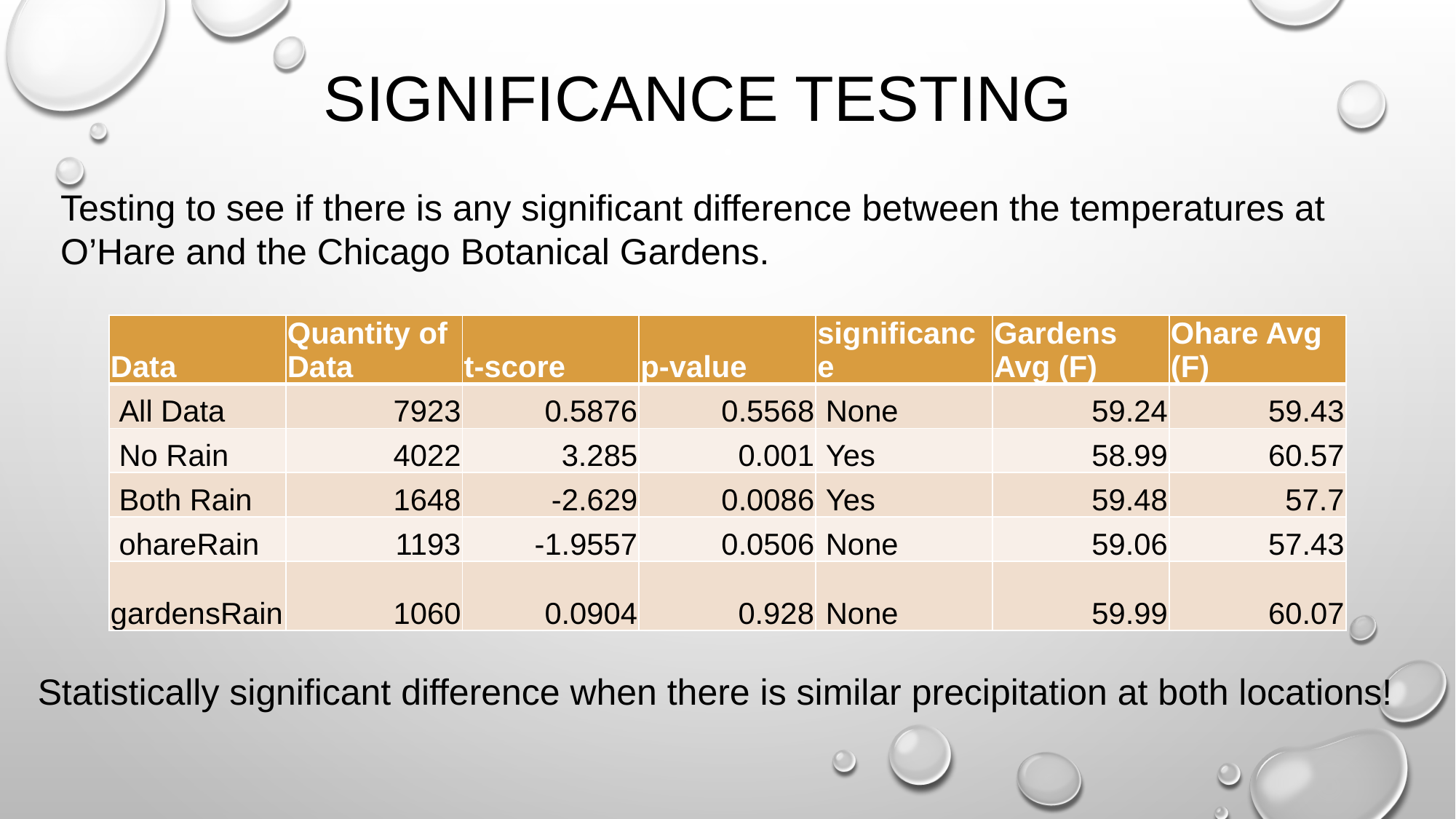

# Significance testing
Testing to see if there is any significant difference between the temperatures at
O’Hare and the Chicago Botanical Gardens.
| Data | Quantity of Data | t-score | p-value | significance | Gardens Avg (F) | Ohare Avg (F) |
| --- | --- | --- | --- | --- | --- | --- |
| All Data | 7923 | 0.5876 | 0.5568 | None | 59.24 | 59.43 |
| No Rain | 4022 | 3.285 | 0.001 | Yes | 58.99 | 60.57 |
| Both Rain | 1648 | -2.629 | 0.0086 | Yes | 59.48 | 57.7 |
| ohareRain | 1193 | -1.9557 | 0.0506 | None | 59.06 | 57.43 |
| gardensRain | 1060 | 0.0904 | 0.928 | None | 59.99 | 60.07 |
Statistically significant difference when there is similar precipitation at both locations!